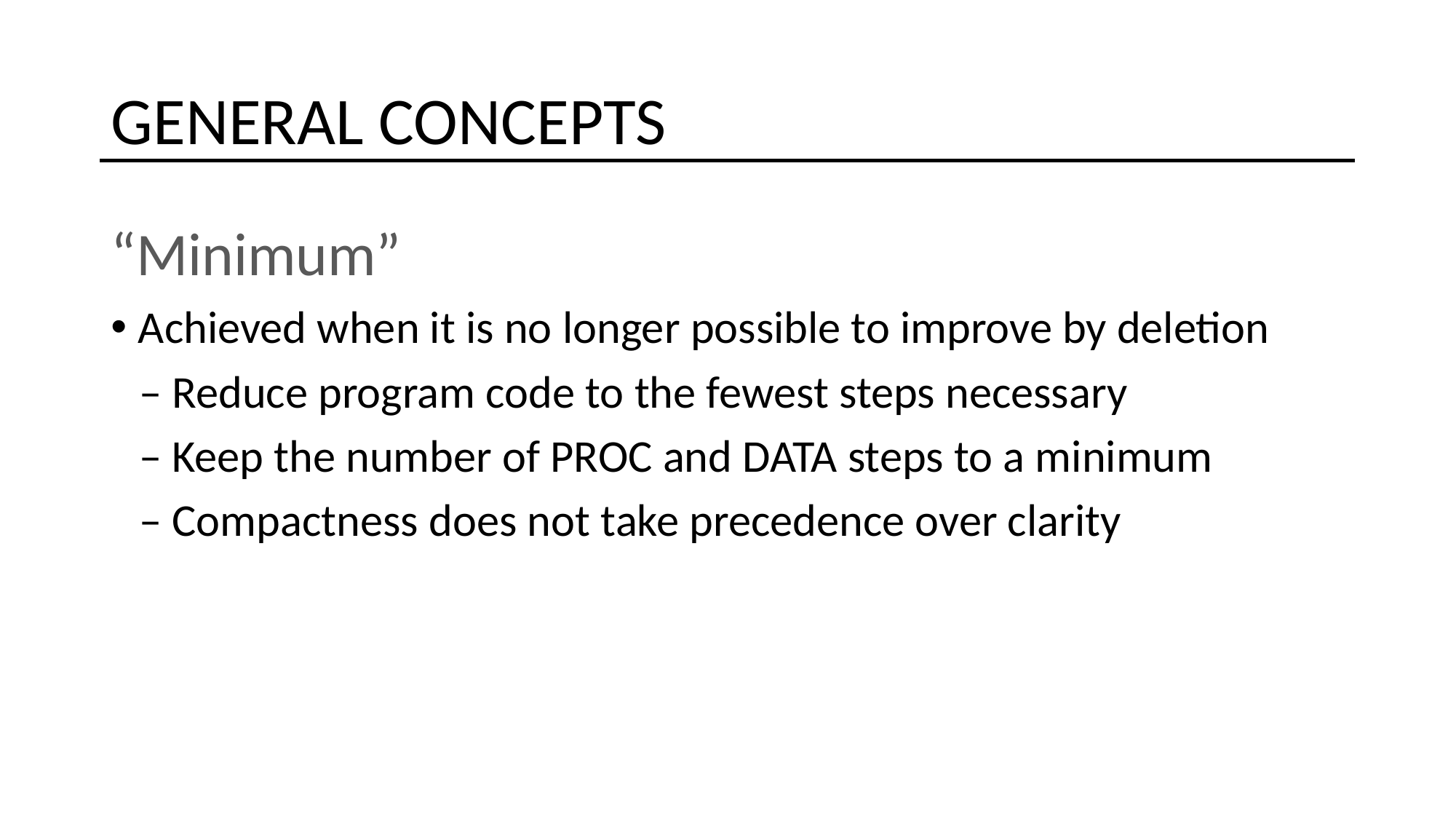

# GENERAL CONCEPTS
“Minimum”
Achieved when it is no longer possible to improve by deletion
– Reduce program code to the fewest steps necessary
– Keep the number of PROC and DATA steps to a minimum
– Compactness does not take precedence over clarity